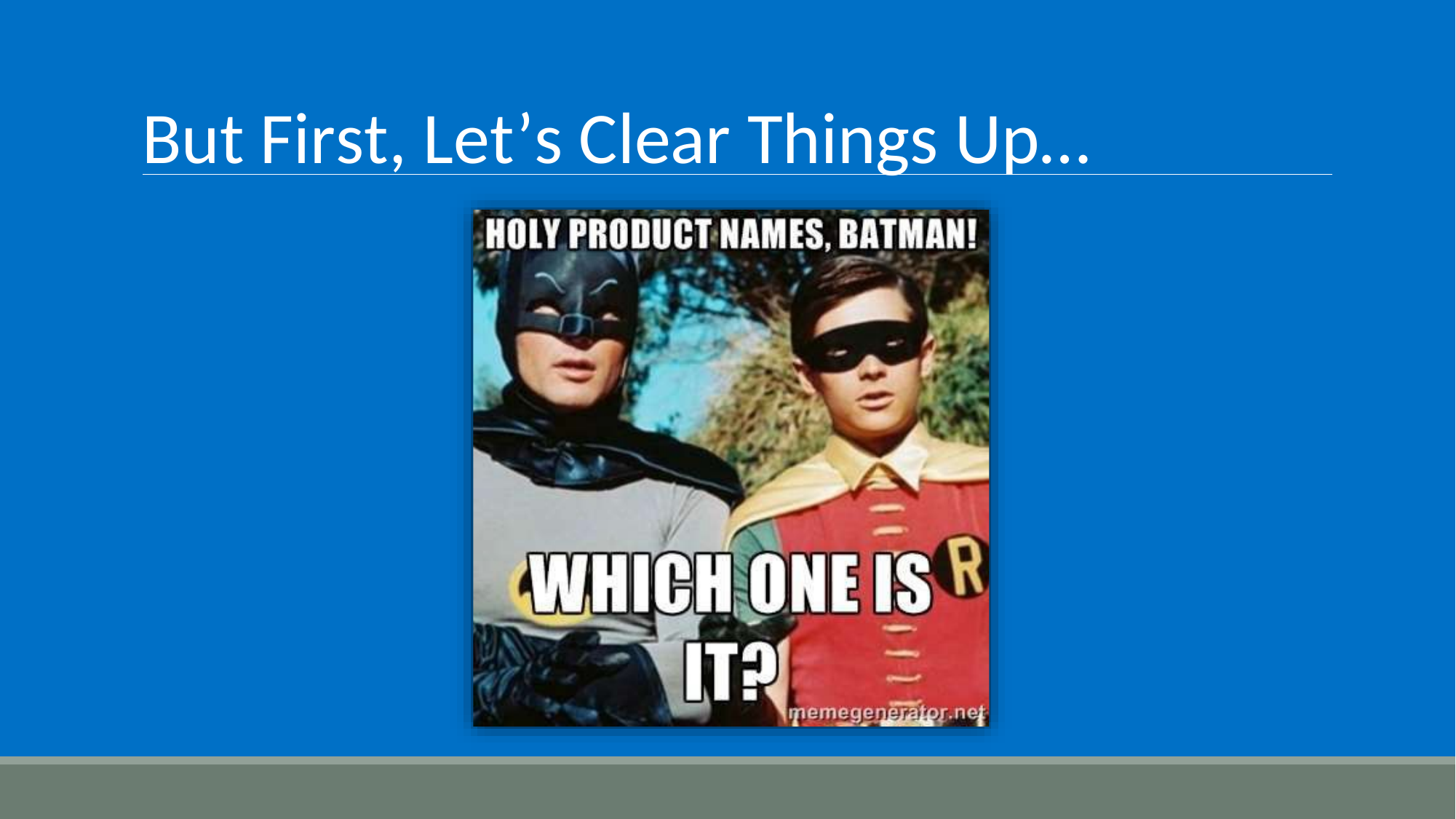

# But First, Let’s Clear Things Up…